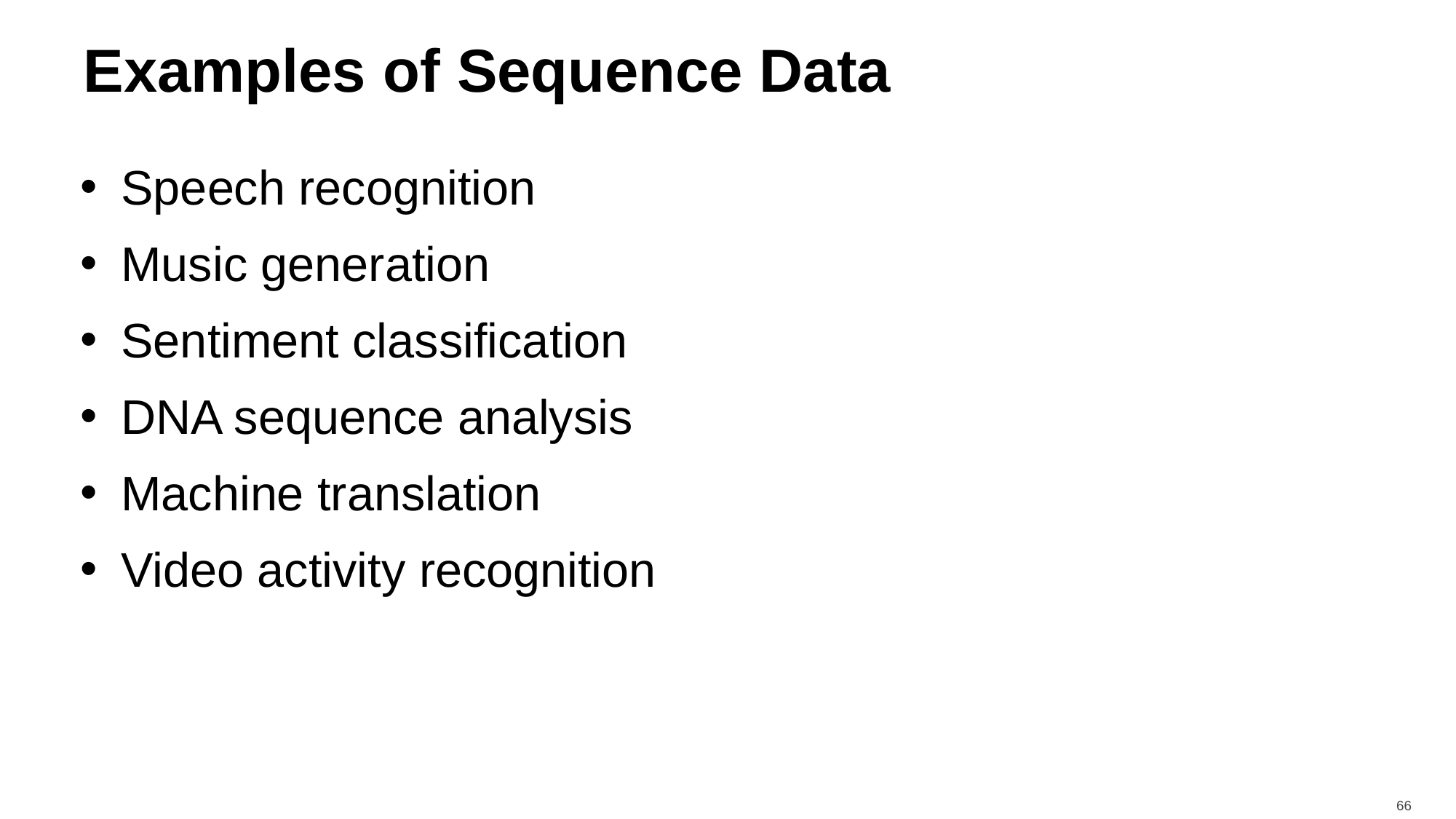

# Examples of Sequence Data
Speech recognition
Music generation
Sentiment classification
DNA sequence analysis
Machine translation
Video activity recognition
66